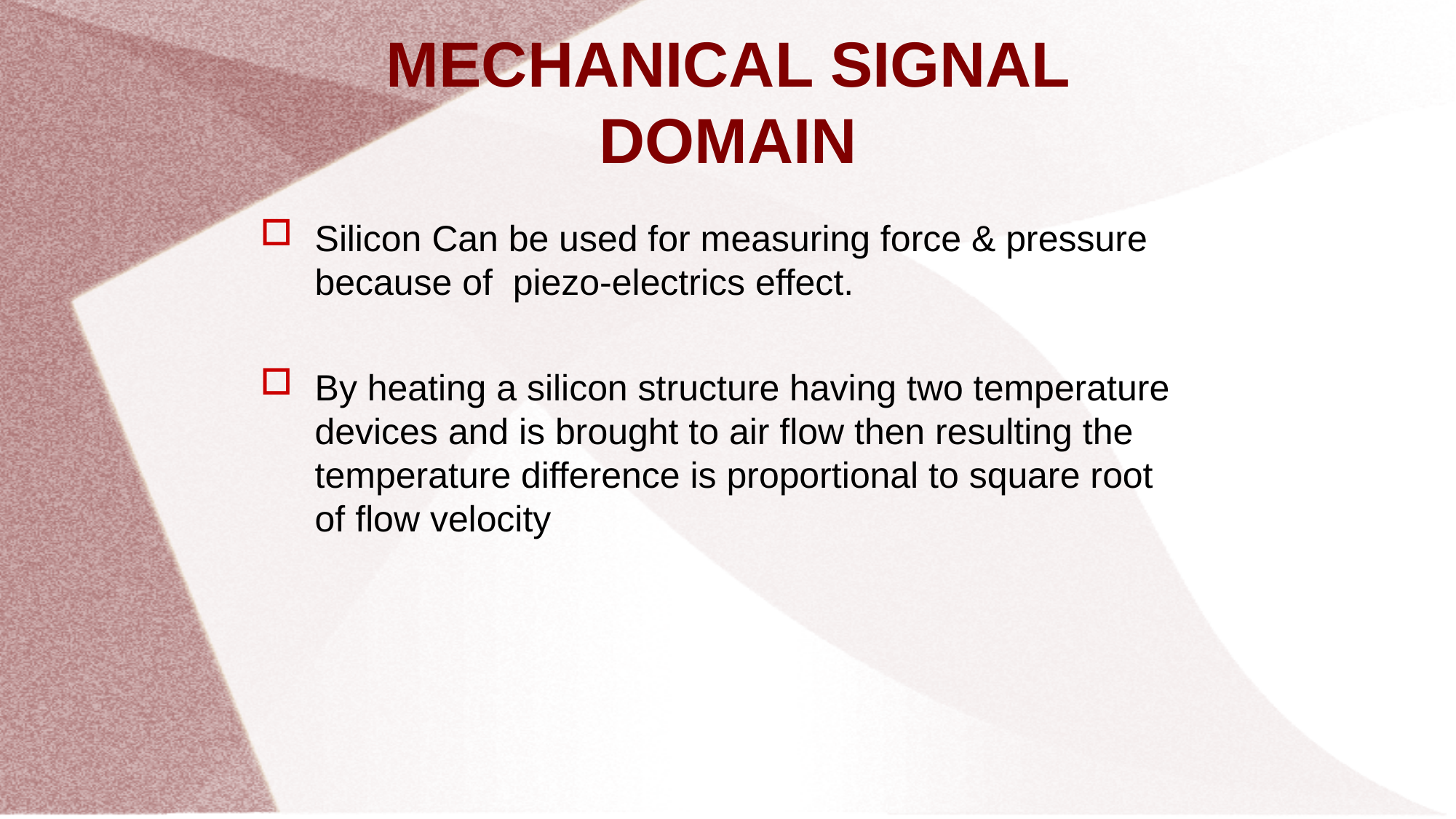

MECHANICAL SIGNAL DOMAIN
Silicon Can be used for measuring force & pressure because of  piezo-electrics effect.

By heating a silicon structure having two temperature devices and is brought to air flow then resulting the temperature difference is proportional to square root of flow velocity